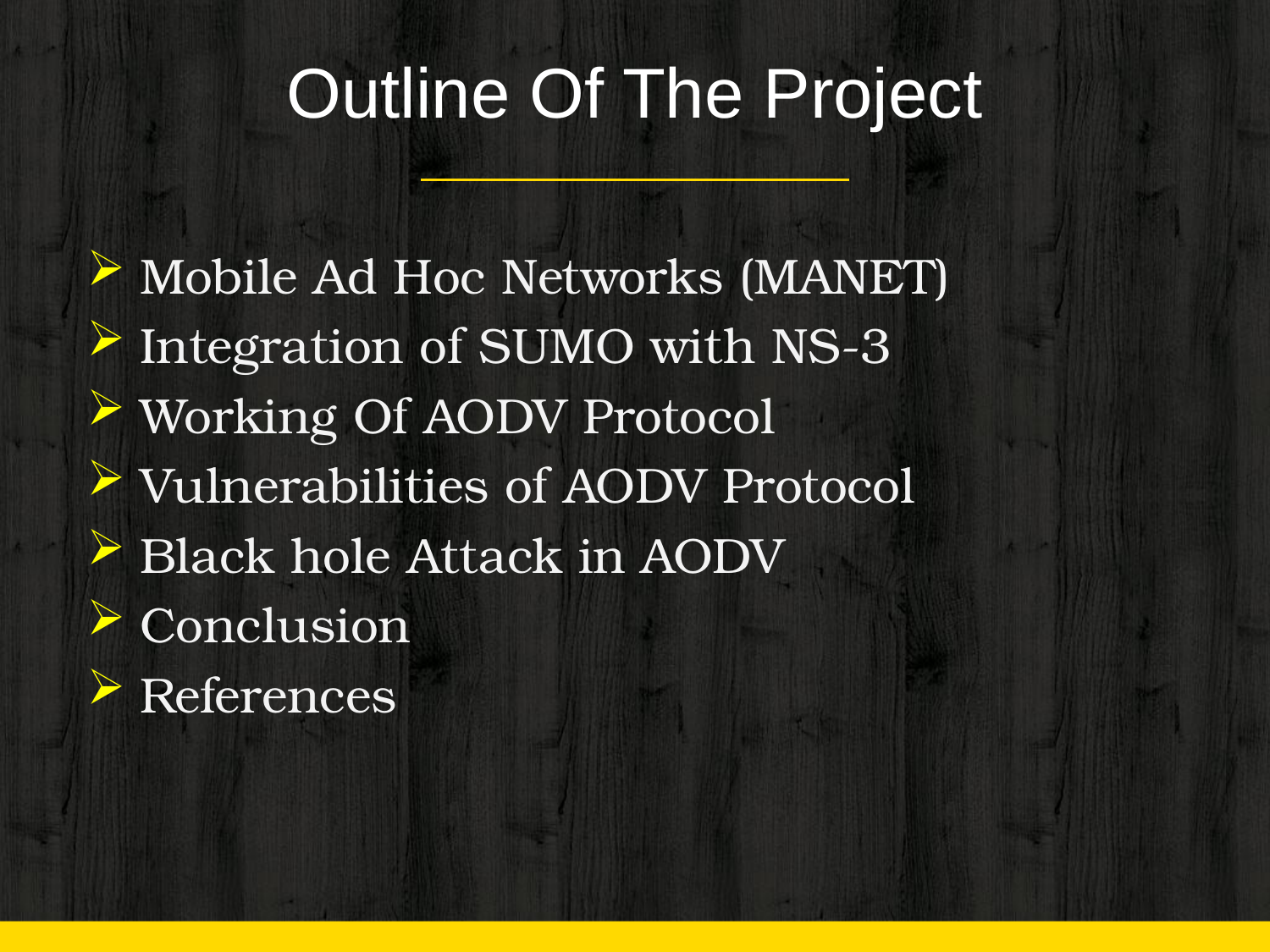

# Outline Of The Project
Mobile Ad Hoc Networks (MANET)
Integration of SUMO with NS-3
Working Of AODV Protocol
Vulnerabilities of AODV Protocol
Black hole Attack in AODV
Conclusion
References